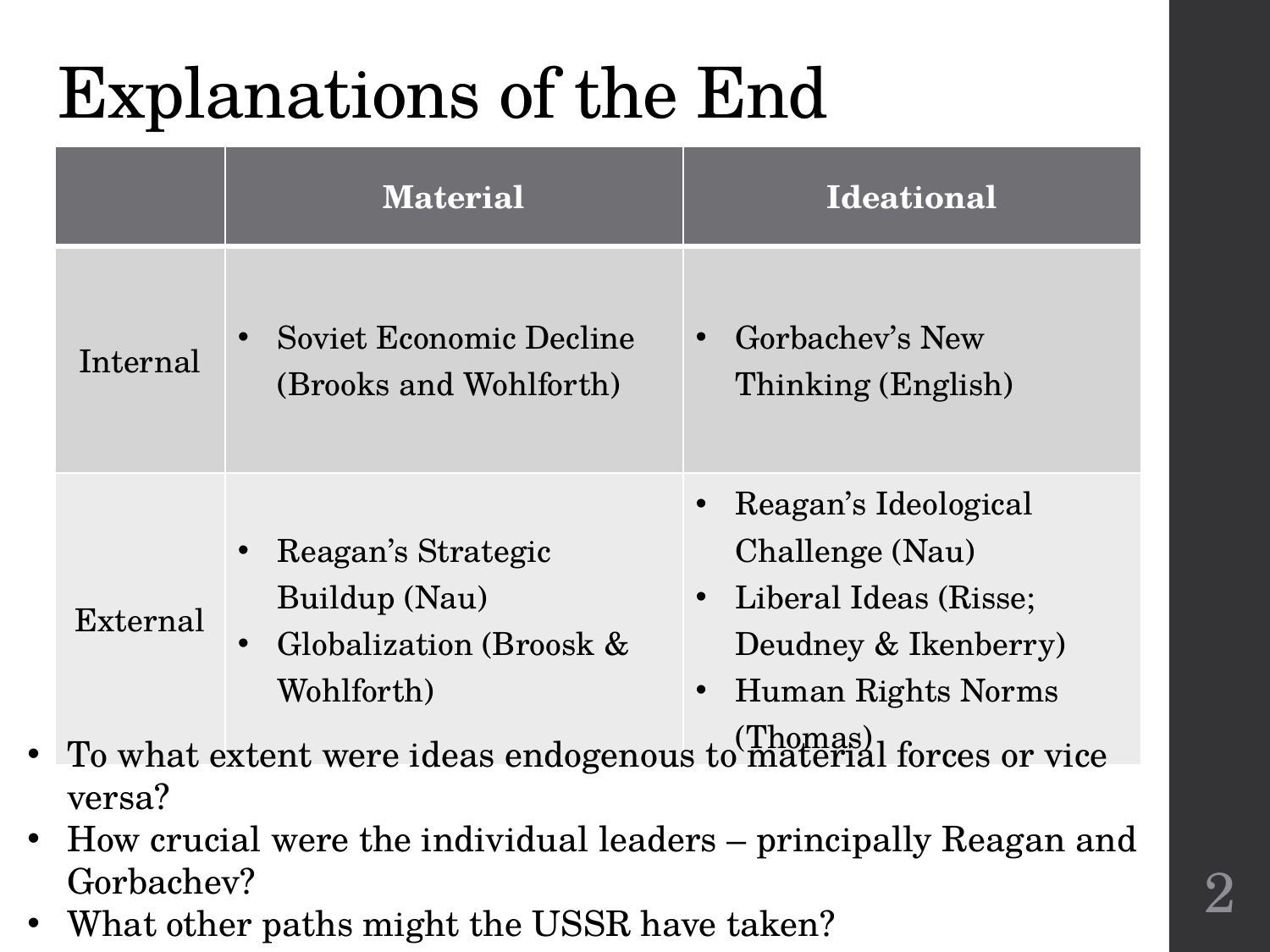

# Explanations of the End
|  | Material | Ideational |
| --- | --- | --- |
| Internal | Soviet Economic Decline (Brooks and Wohlforth) | Gorbachev’s New Thinking (English) |
| External | Reagan’s Strategic Buildup (Nau) Globalization (Broosk & Wohlforth) | Reagan’s Ideological Challenge (Nau) Liberal Ideas (Risse; Deudney & Ikenberry) Human Rights Norms (Thomas) |
To what extent were ideas endogenous to material forces or vice versa?
How crucial were the individual leaders – principally Reagan and Gorbachev?
What other paths might the USSR have taken?
2